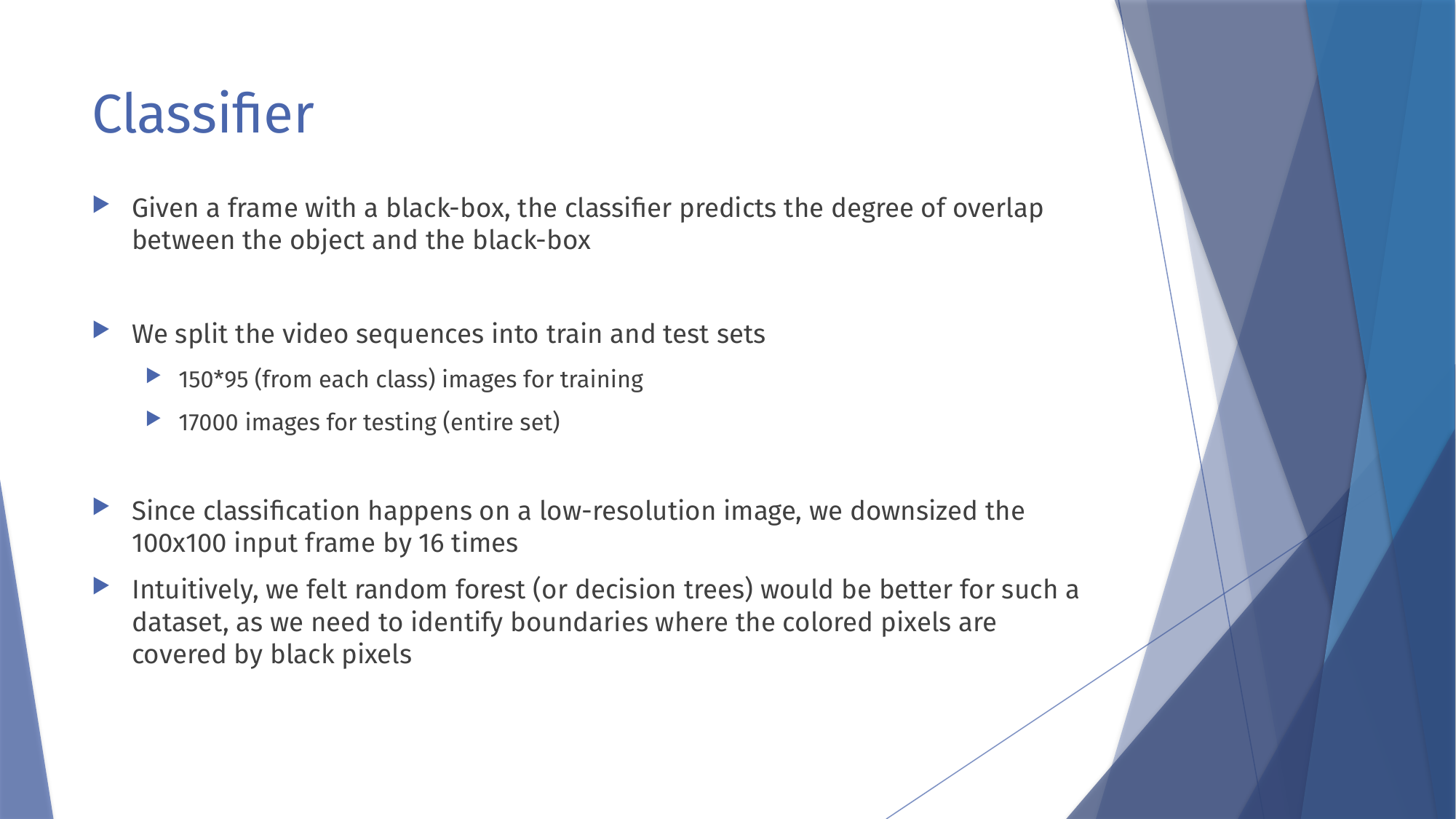

# Classifier
Given a frame with a black-box, the classifier predicts the degree of overlap between the object and the black-box

We split the video sequences into train and test sets
150*95 (from each class) images for training
17000 images for testing (entire set)

Since classification happens on a low-resolution image, we downsized the 100x100 input frame by 16 times
Intuitively, we felt random forest (or decision trees) would be better for such a dataset, as we need to identify boundaries where the colored pixels are covered by black pixels